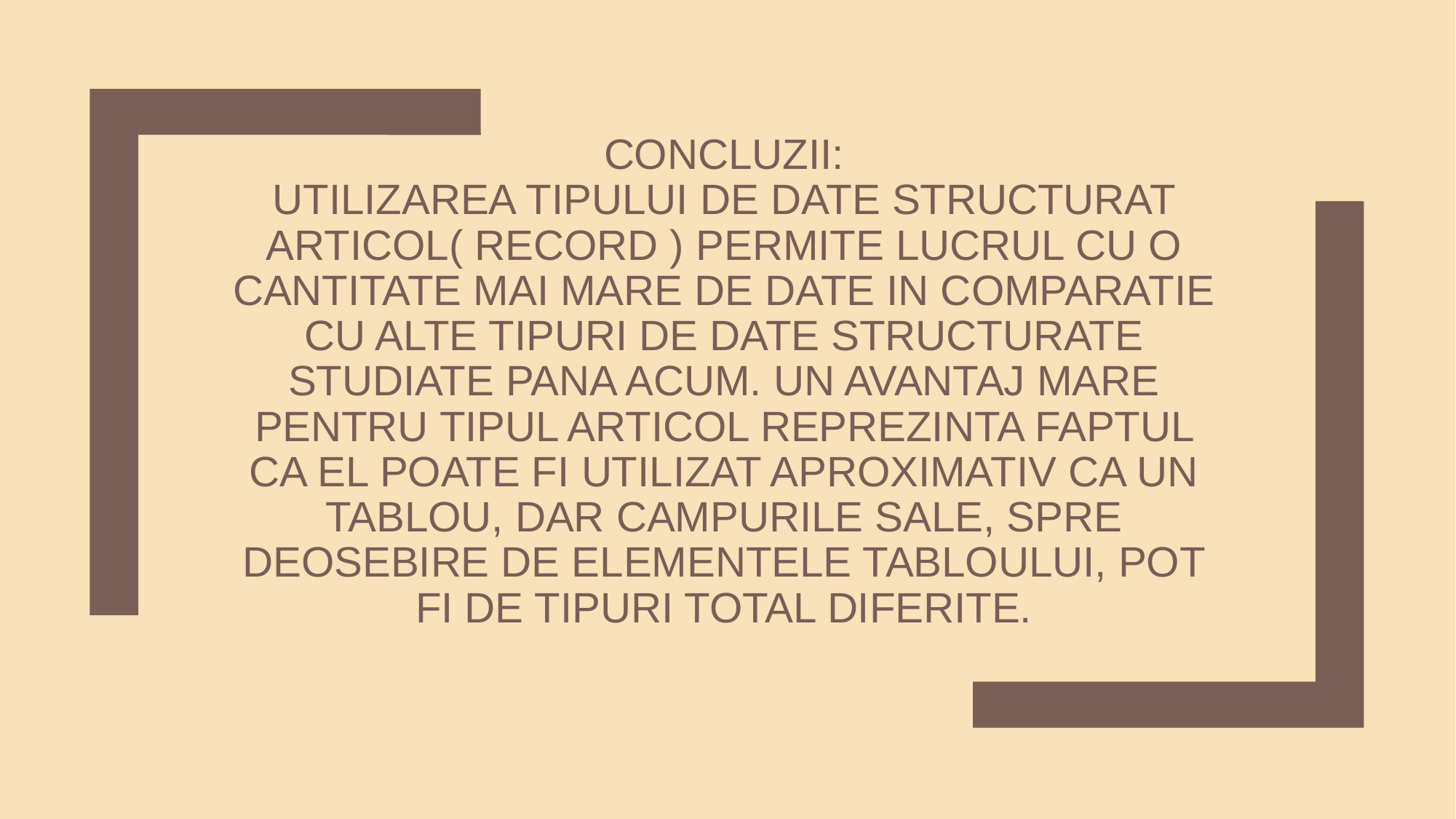

# CONCLUZII: Utilizarea tipului de date structurat articol( record ) permite lucrul cu o cantitate mai mare de date in comparatie cu alte tipuri de date structurate studiate pana acum. Un avantaj mare pentru tipul articol reprezinta faptul ca el poate fi utilizat aproximativ ca un tablou, dar campurile sale, spre deosebire de elementele tabloului, pot fi de tipuri total diferite.